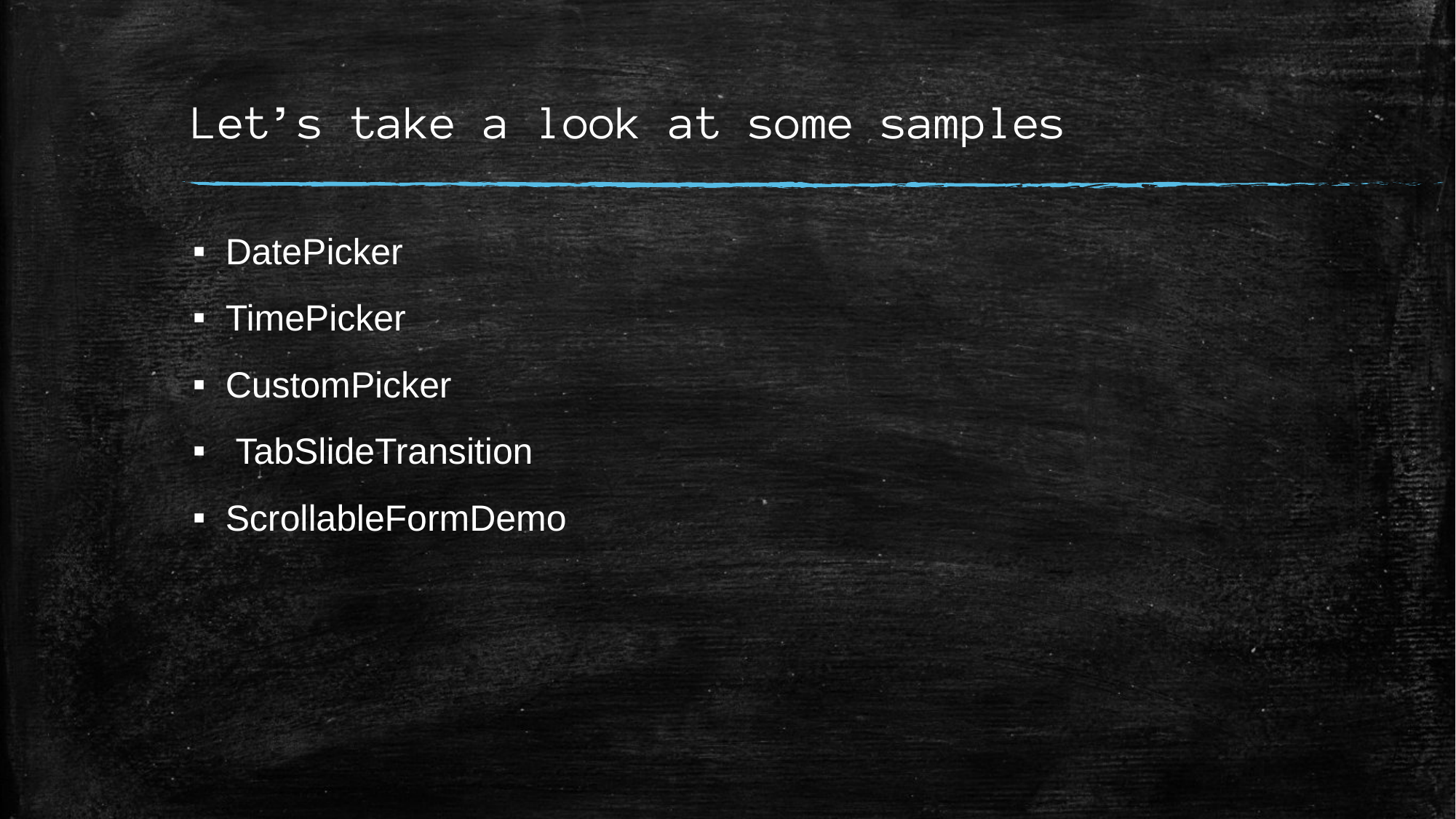

# Let’s take a look at some samples
DatePicker
TimePicker
CustomPicker
 TabSlideTransition
ScrollableFormDemo